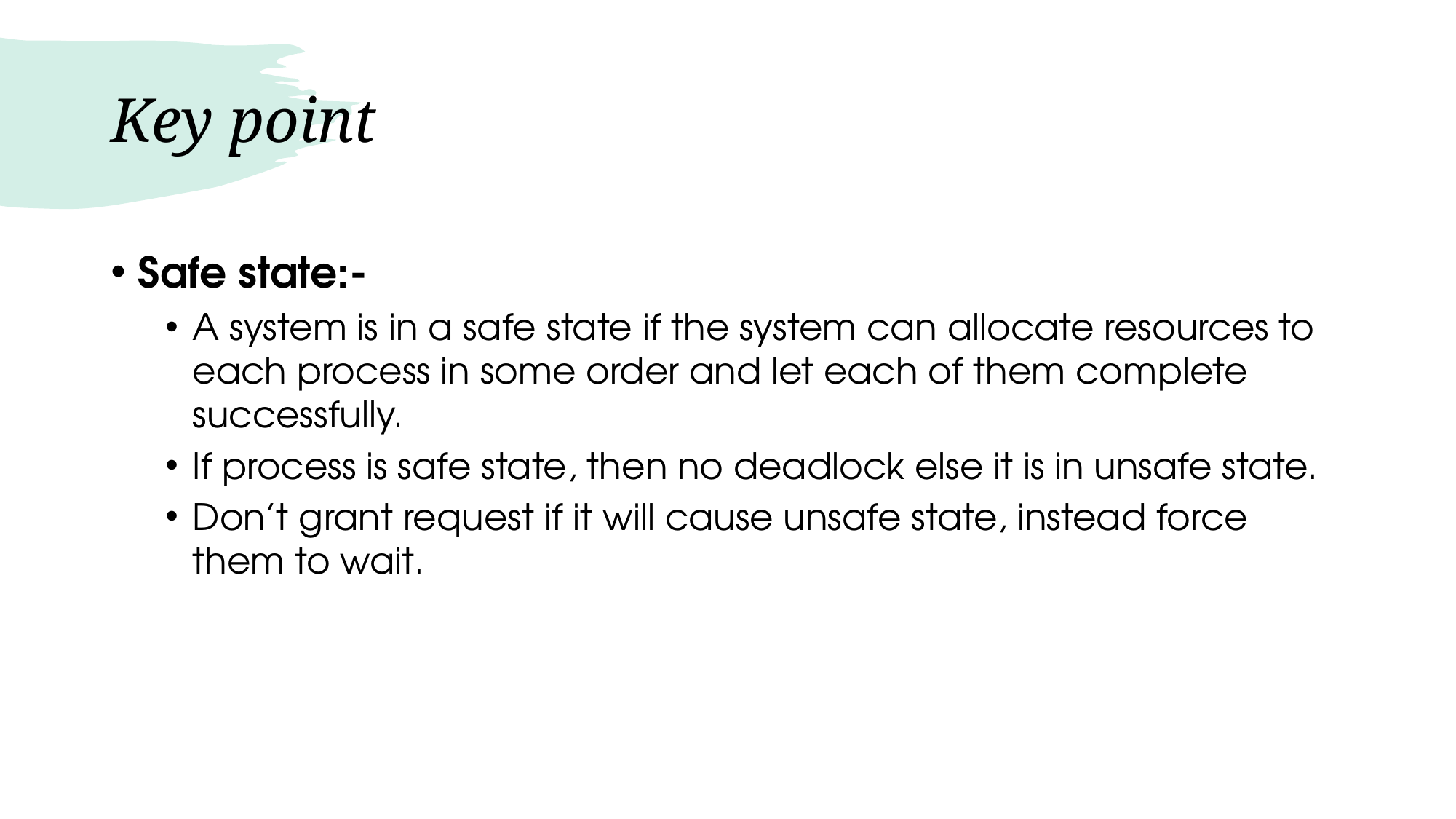

# Key point
Safe state:-
A system is in a safe state if the system can allocate resources to each process in some order and let each of them complete successfully.
If process is safe state, then no deadlock else it is in unsafe state.
Don’t grant request if it will cause unsafe state, instead force them to wait.